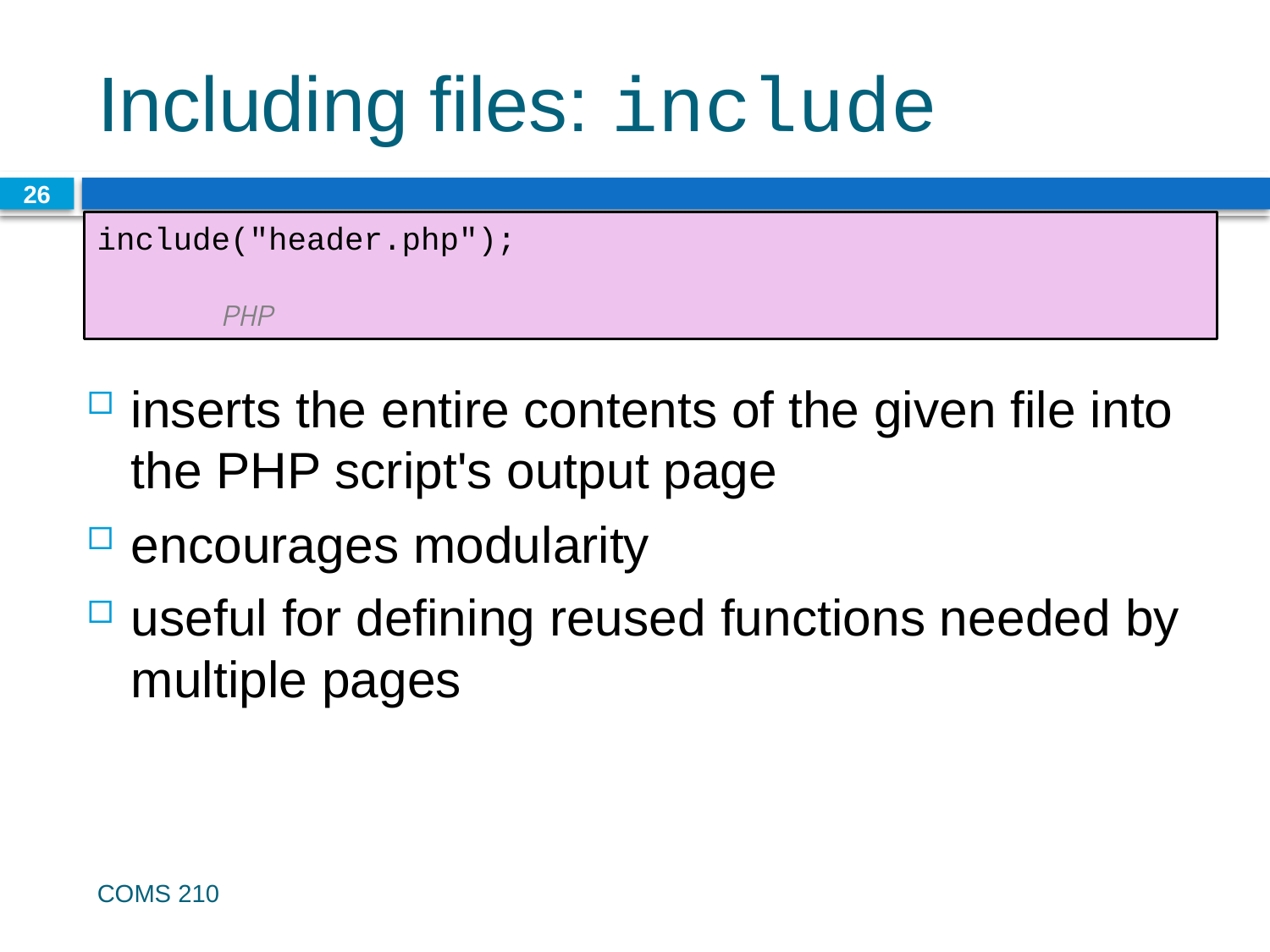

# Including files: include
26
include("header.php");					                								PHP
inserts the entire contents of the given file into the PHP script's output page
encourages modularity
useful for defining reused functions needed by multiple pages
COMS 210